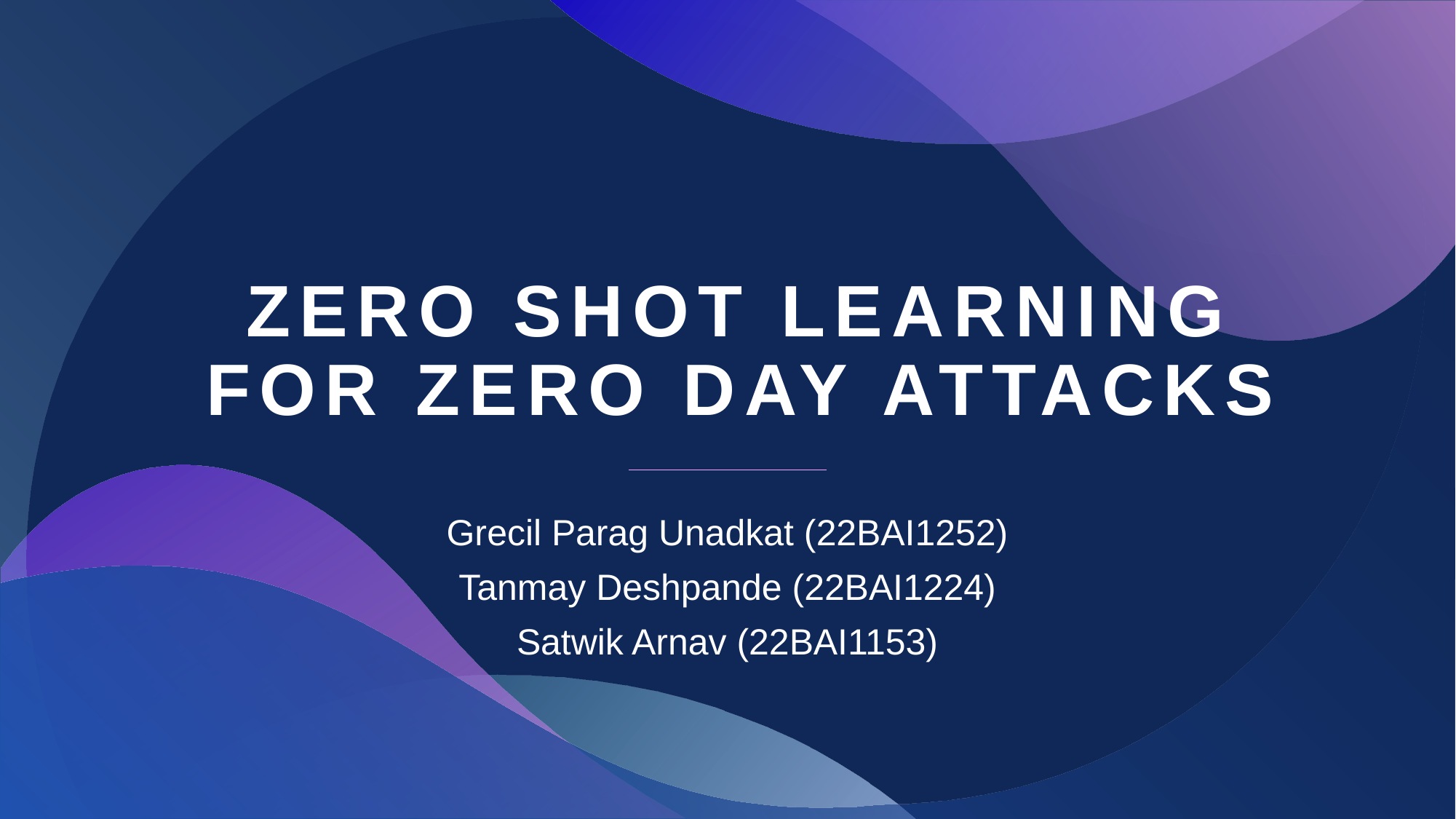

# Zero Shot Learning for Zero Day Attacks
Grecil Parag Unadkat (22BAI1252)
Tanmay Deshpande (22BAI1224)
Satwik Arnav (22BAI1153)